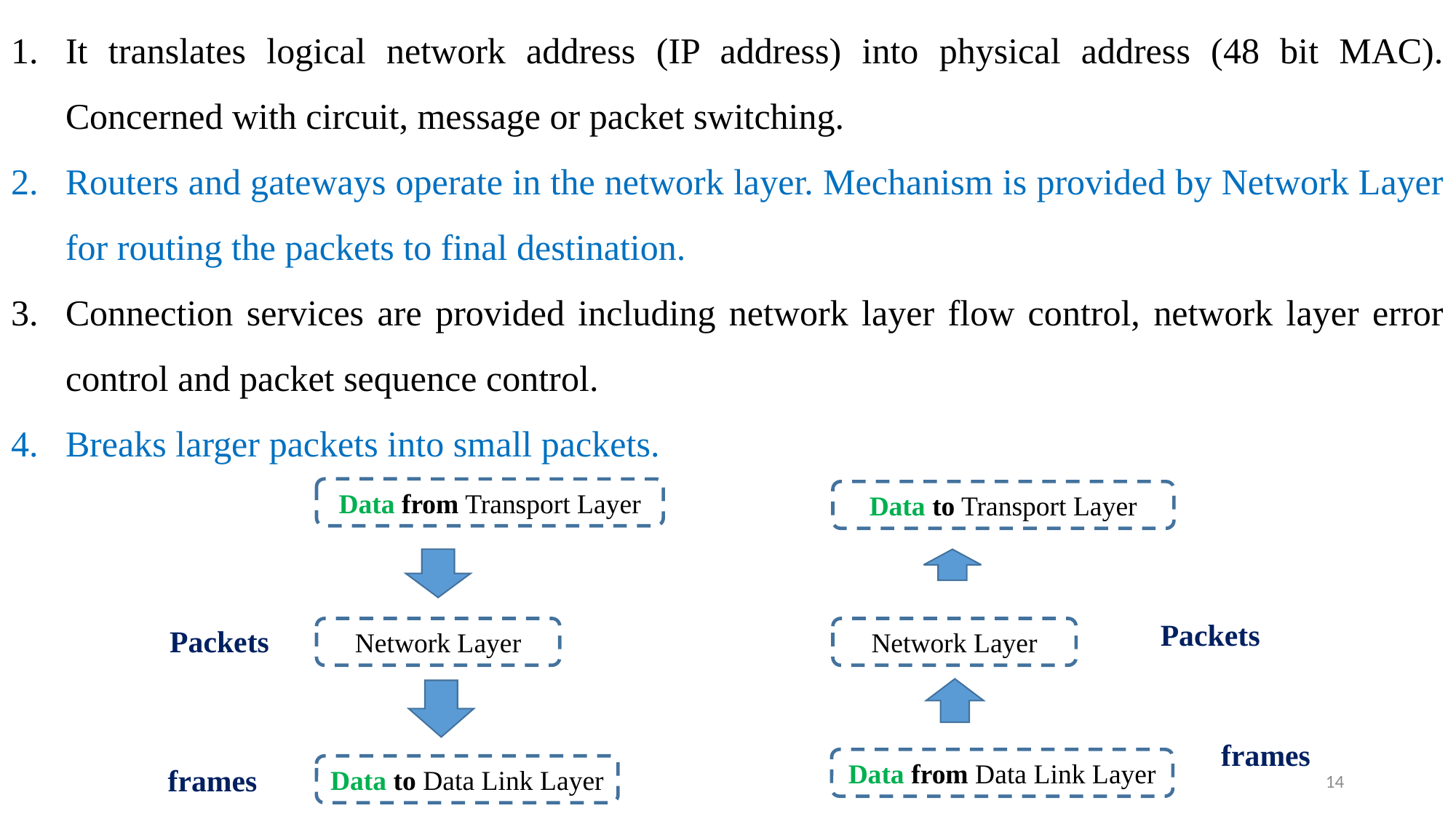

It translates logical network address (IP address) into physical address (48 bit MAC). Concerned with circuit, message or packet switching.
Routers and gateways operate in the network layer. Mechanism is provided by Network Layer for routing the packets to final destination.
Connection services are provided including network layer flow control, network layer error control and packet sequence control.
Breaks larger packets into small packets.

Data from Transport Layer
Data to Transport Layer

Packets
Packets
Network Layer
Network Layer

frames
Data from Data Link Layer
frames
Data to Data Link Layer
14